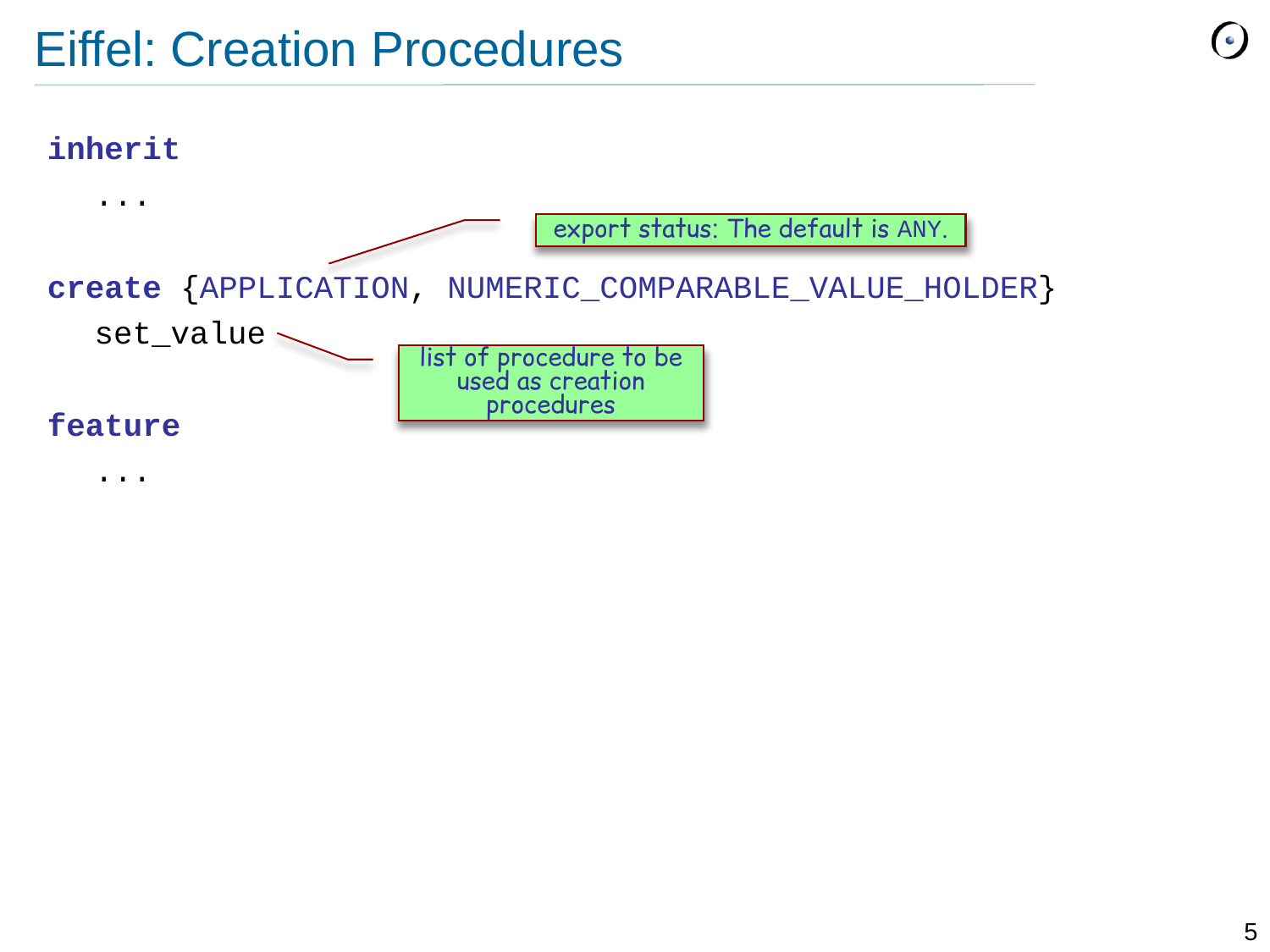

# Eiffel: Creation Procedures
inherit
	...

create {APPLICATION, NUMERIC_COMPARABLE_VALUE_HOLDER}
	set_value

feature
	...

export status: The default is ANY.
list of procedure to be used as creation procedures